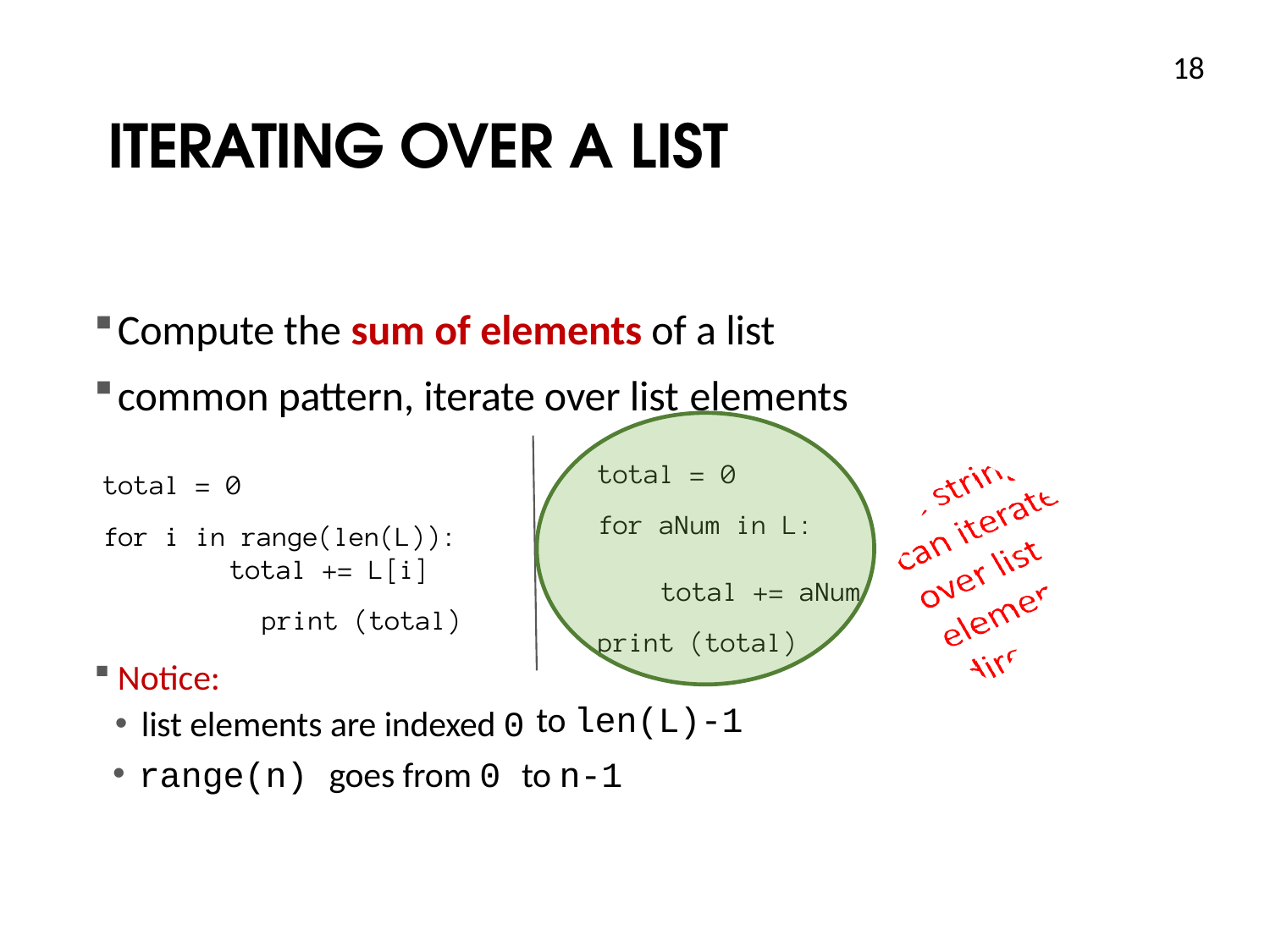

18
# ITERATING OVER A LIST
Compute the sum of elements of a list
common pattern, iterate over list elements

total = 0
for aNum in L:
total = 0
for i in range(len(L)):  	total += L[i]
	print (total)
Notice:
list elements are indexed 0

total += aNum  print (total)
to len(L)-1
range(n) goes from 0 to n-1